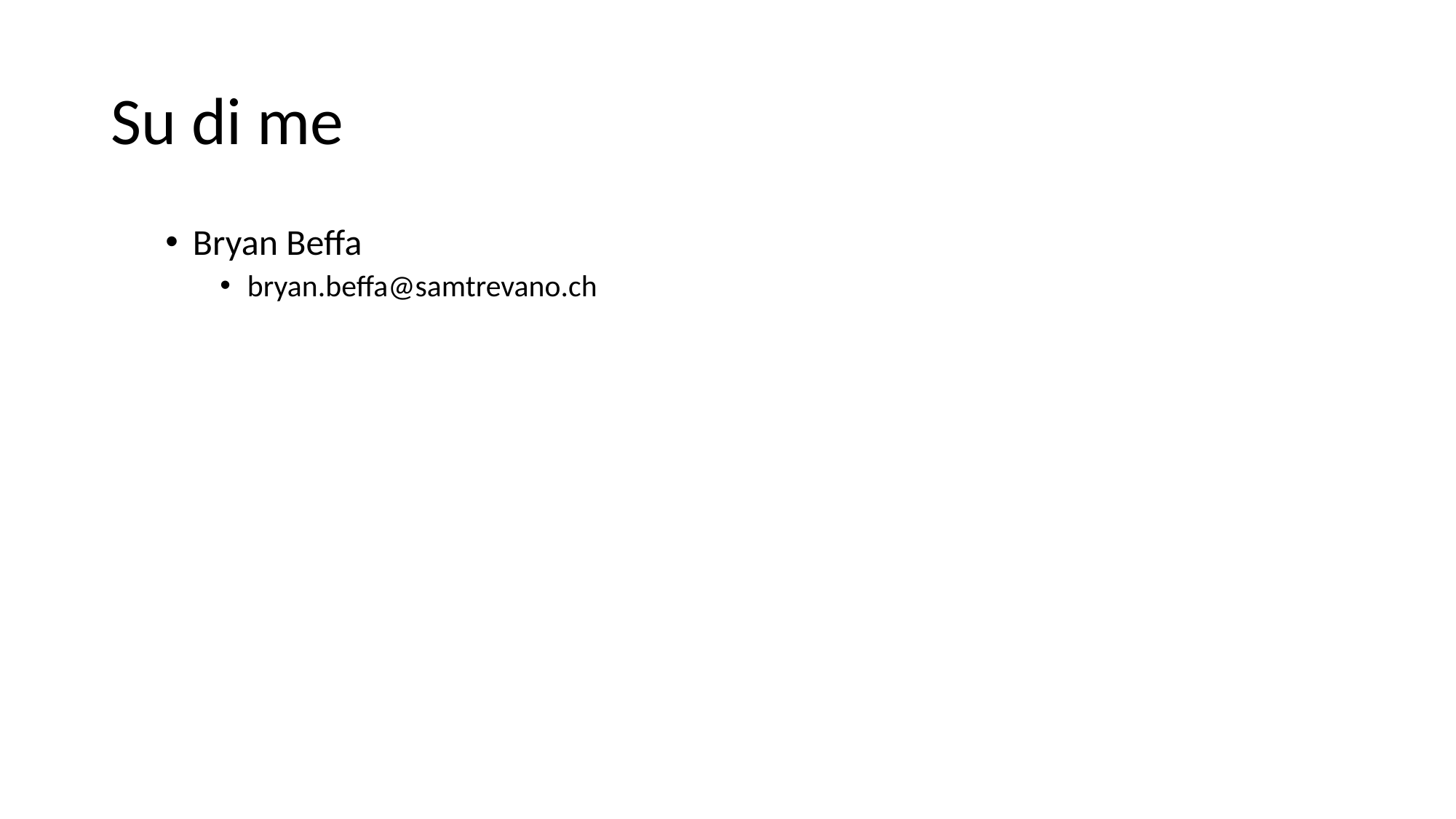

# Su di me
Bryan Beffa
bryan.beffa@samtrevano.ch